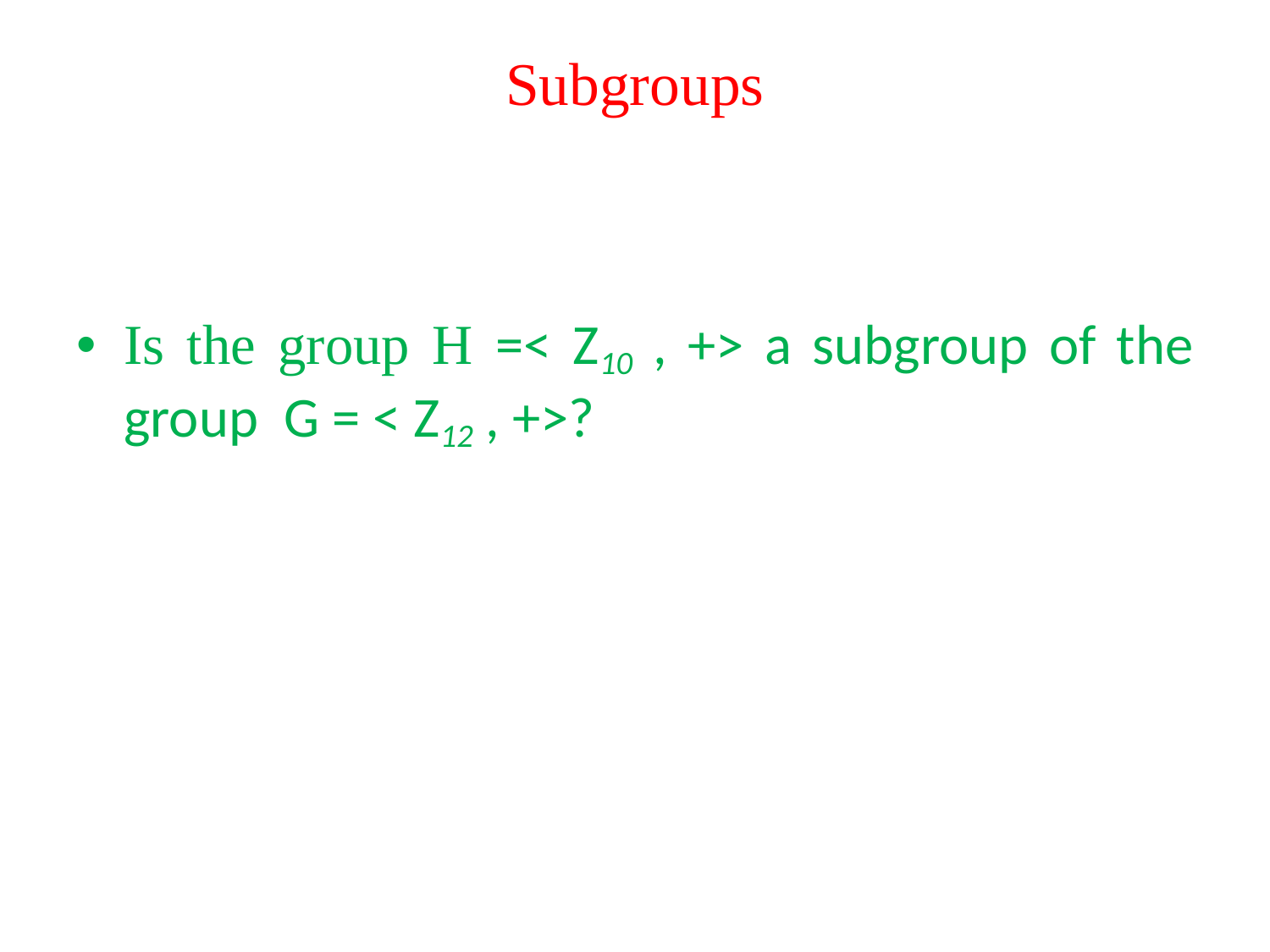

# Subgroups

Is the group H =< Z10 , +> a subgroup of the group  G = < Z12 , +>?